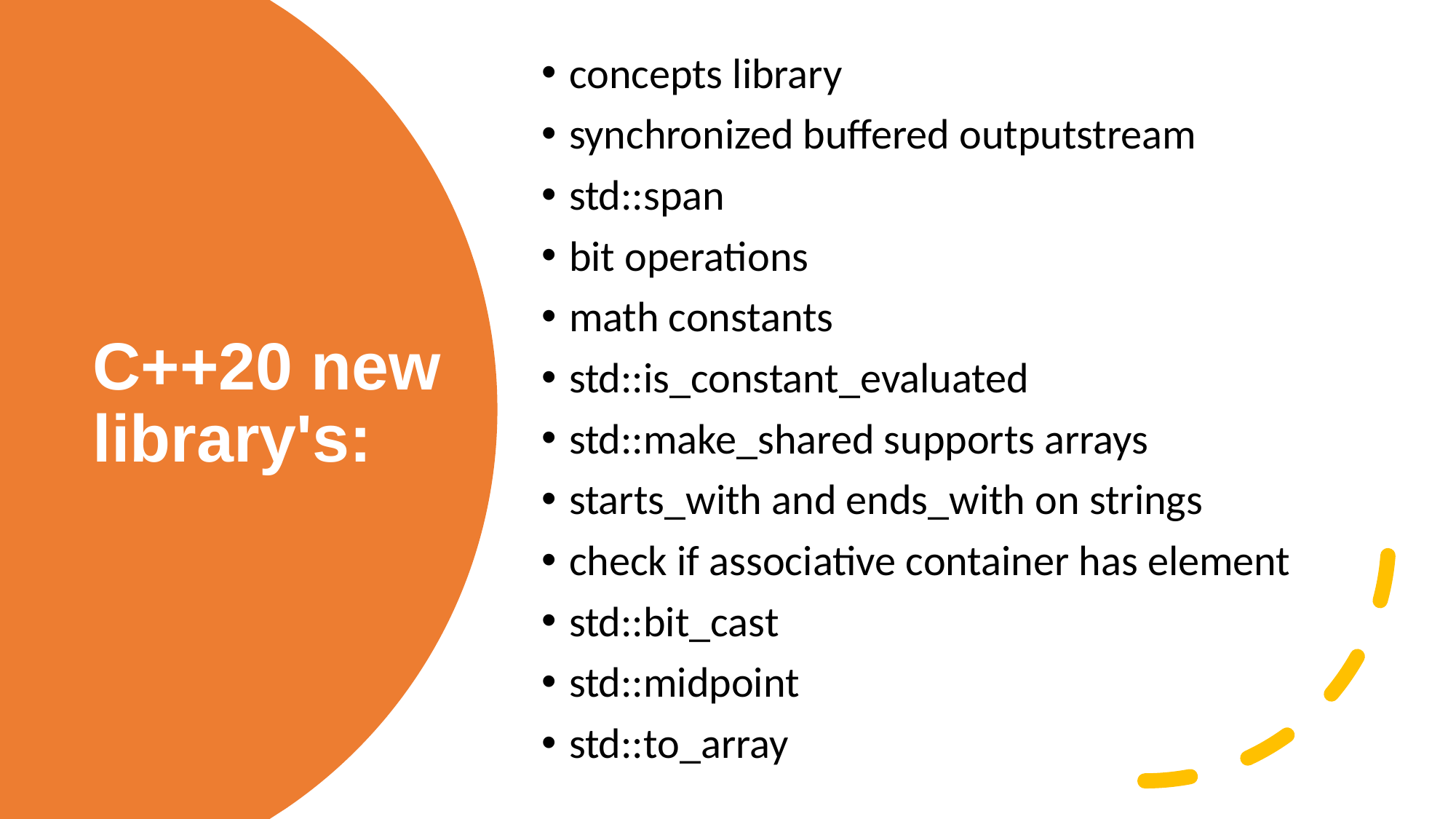

concepts library
synchronized buffered outputstream
std::span
bit operations
math constants
std::is_constant_evaluated
std::make_shared supports arrays
starts_with and ends_with on strings
check if associative container has element
std::bit_cast
std::midpoint
std::to_array
# C++20 new library's: